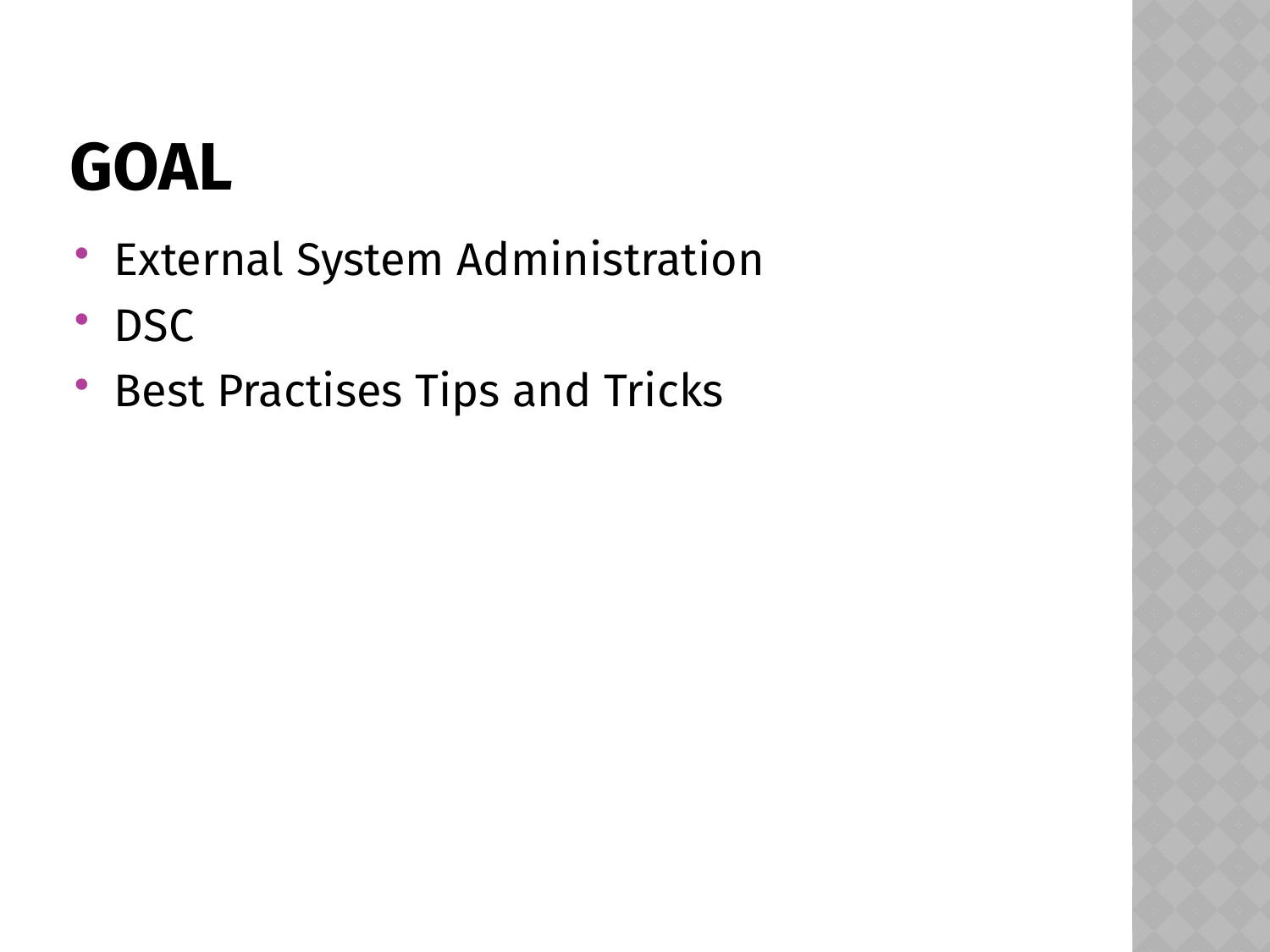

# Goal
External System Administration
DSC
Best Practises Tips and Tricks